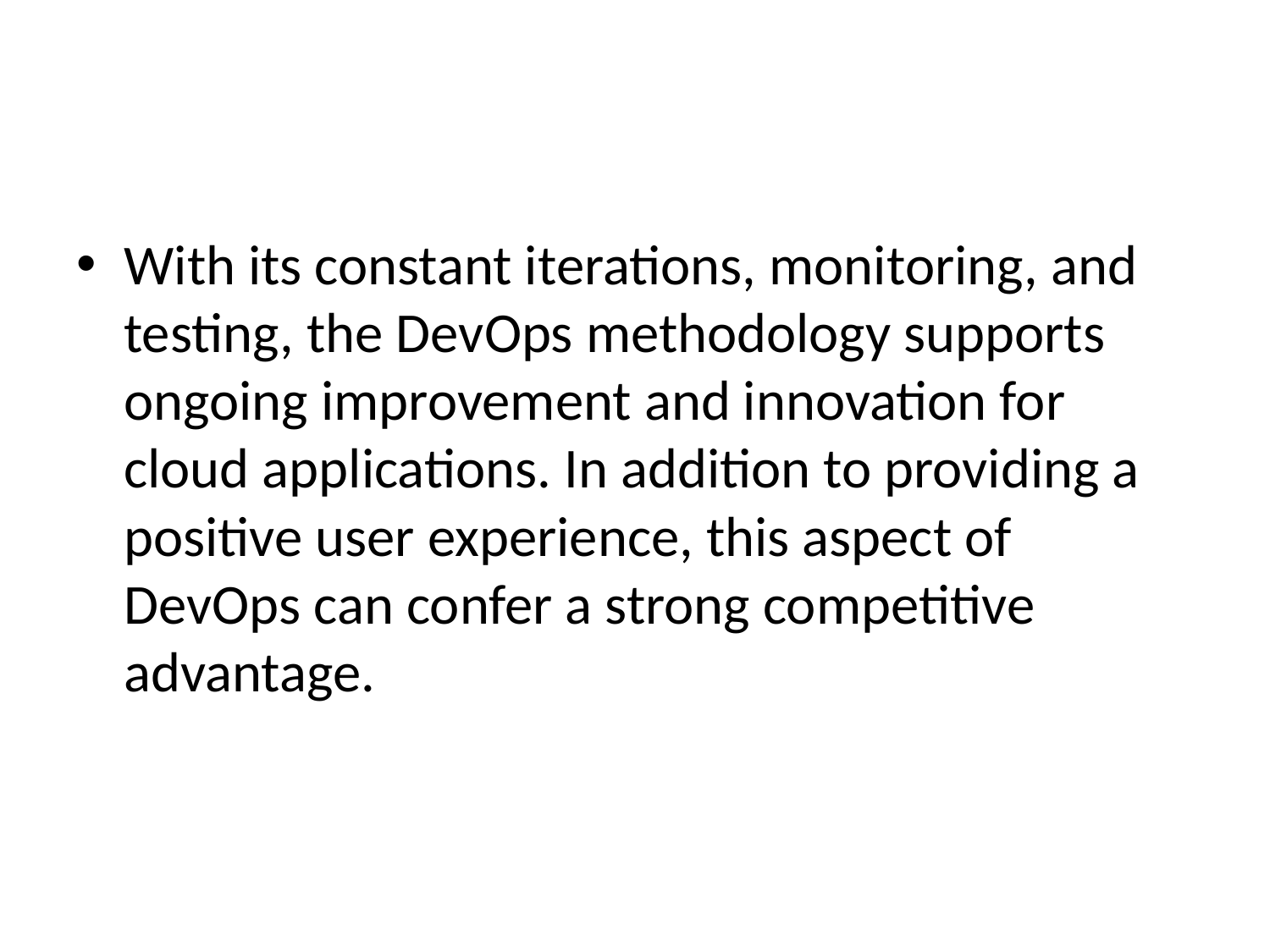

#
With its constant iterations, monitoring, and testing, the DevOps methodology supports ongoing improvement and innovation for cloud applications. In addition to providing a positive user experience, this aspect of DevOps can confer a strong competitive advantage.